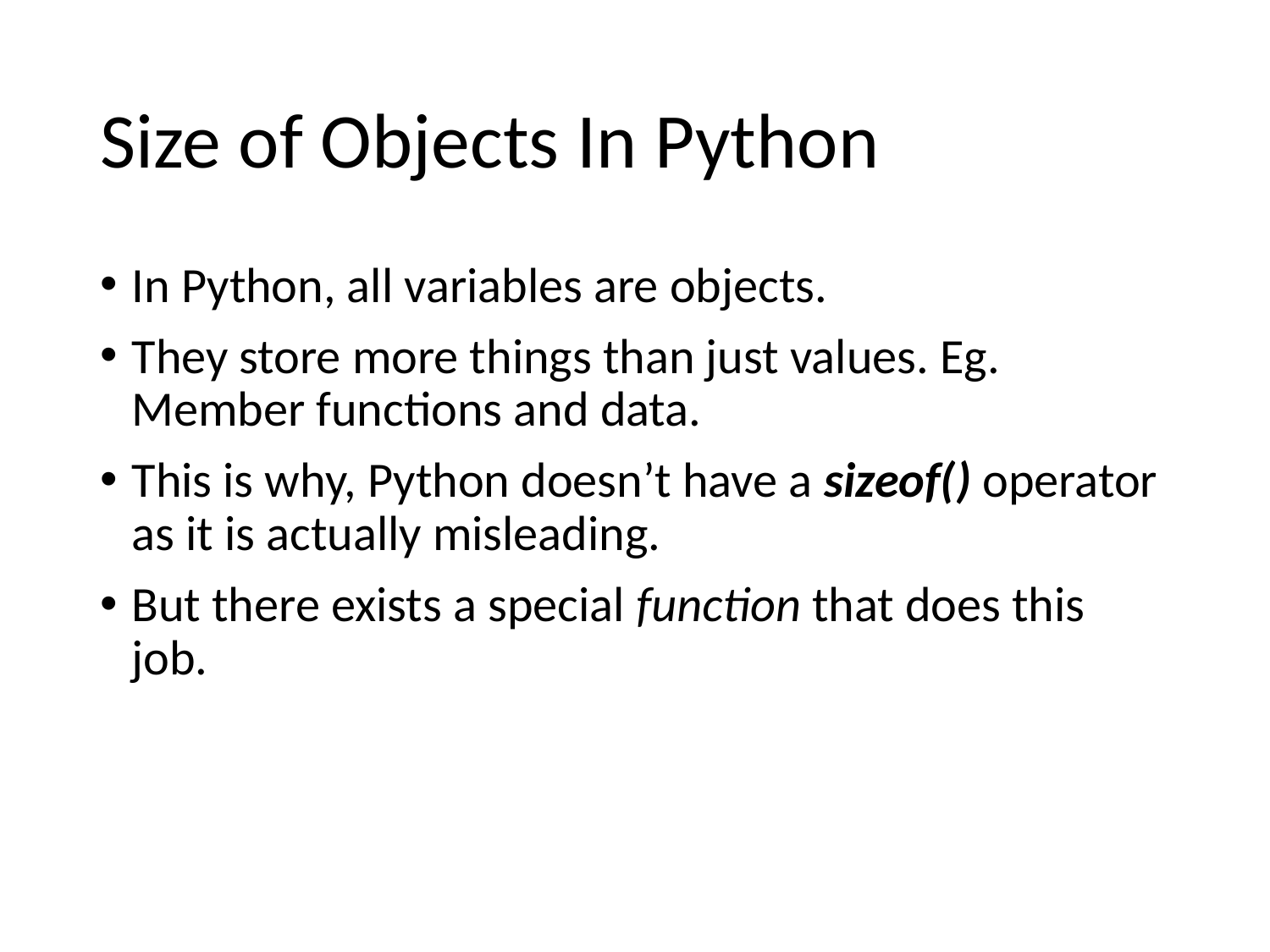

# Size of Objects In Python
In Python, all variables are objects.
They store more things than just values. Eg. Member functions and data.
This is why, Python doesn’t have a sizeof() operator as it is actually misleading.
But there exists a special function that does this job.